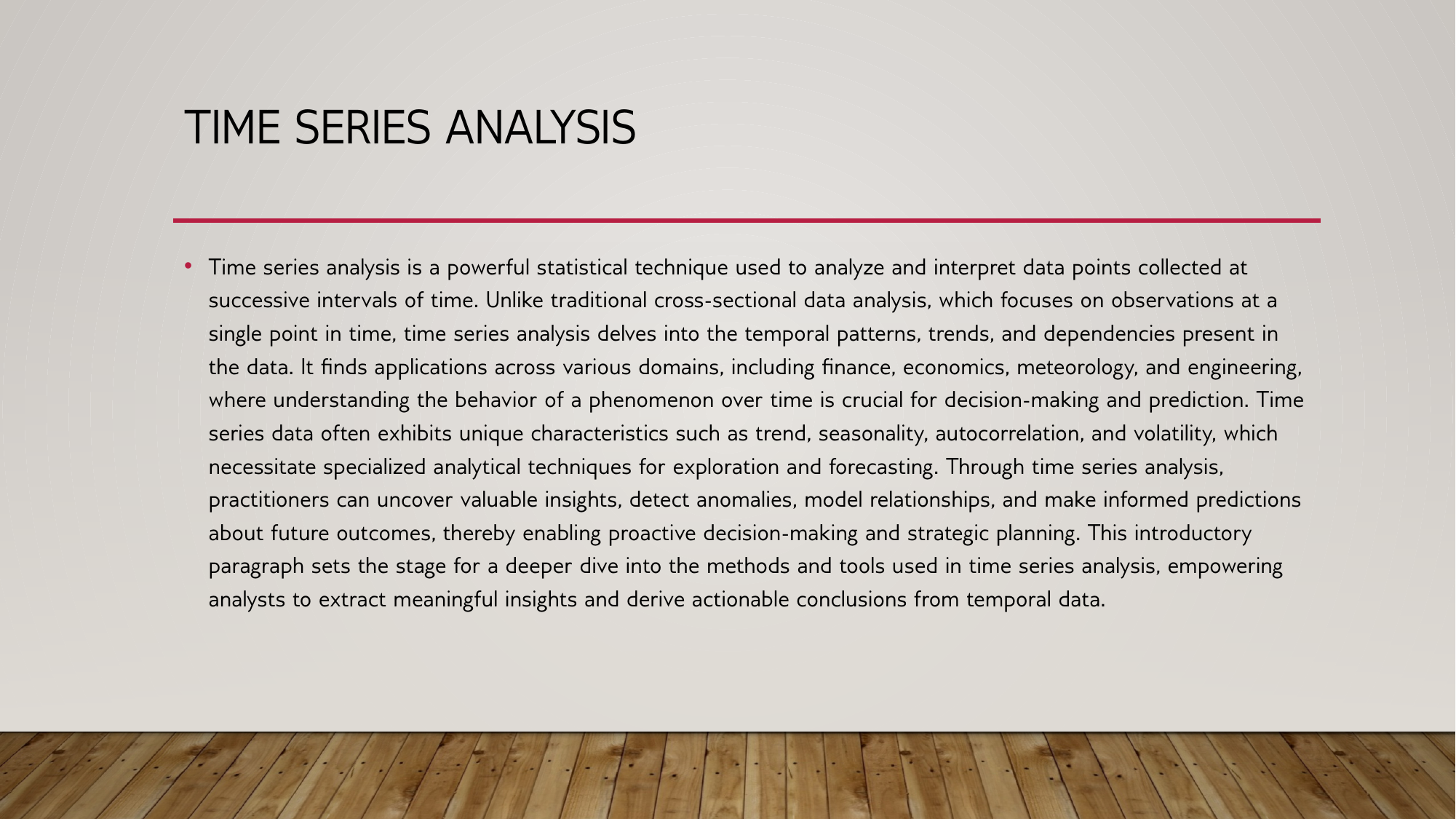

# Time Series Analysis
Time series analysis is a powerful statistical technique used to analyze and interpret data points collected at successive intervals of time. Unlike traditional cross-sectional data analysis, which focuses on observations at a single point in time, time series analysis delves into the temporal patterns, trends, and dependencies present in the data. It finds applications across various domains, including finance, economics, meteorology, and engineering, where understanding the behavior of a phenomenon over time is crucial for decision-making and prediction. Time series data often exhibits unique characteristics such as trend, seasonality, autocorrelation, and volatility, which necessitate specialized analytical techniques for exploration and forecasting. Through time series analysis, practitioners can uncover valuable insights, detect anomalies, model relationships, and make informed predictions about future outcomes, thereby enabling proactive decision-making and strategic planning. This introductory paragraph sets the stage for a deeper dive into the methods and tools used in time series analysis, empowering analysts to extract meaningful insights and derive actionable conclusions from temporal data.